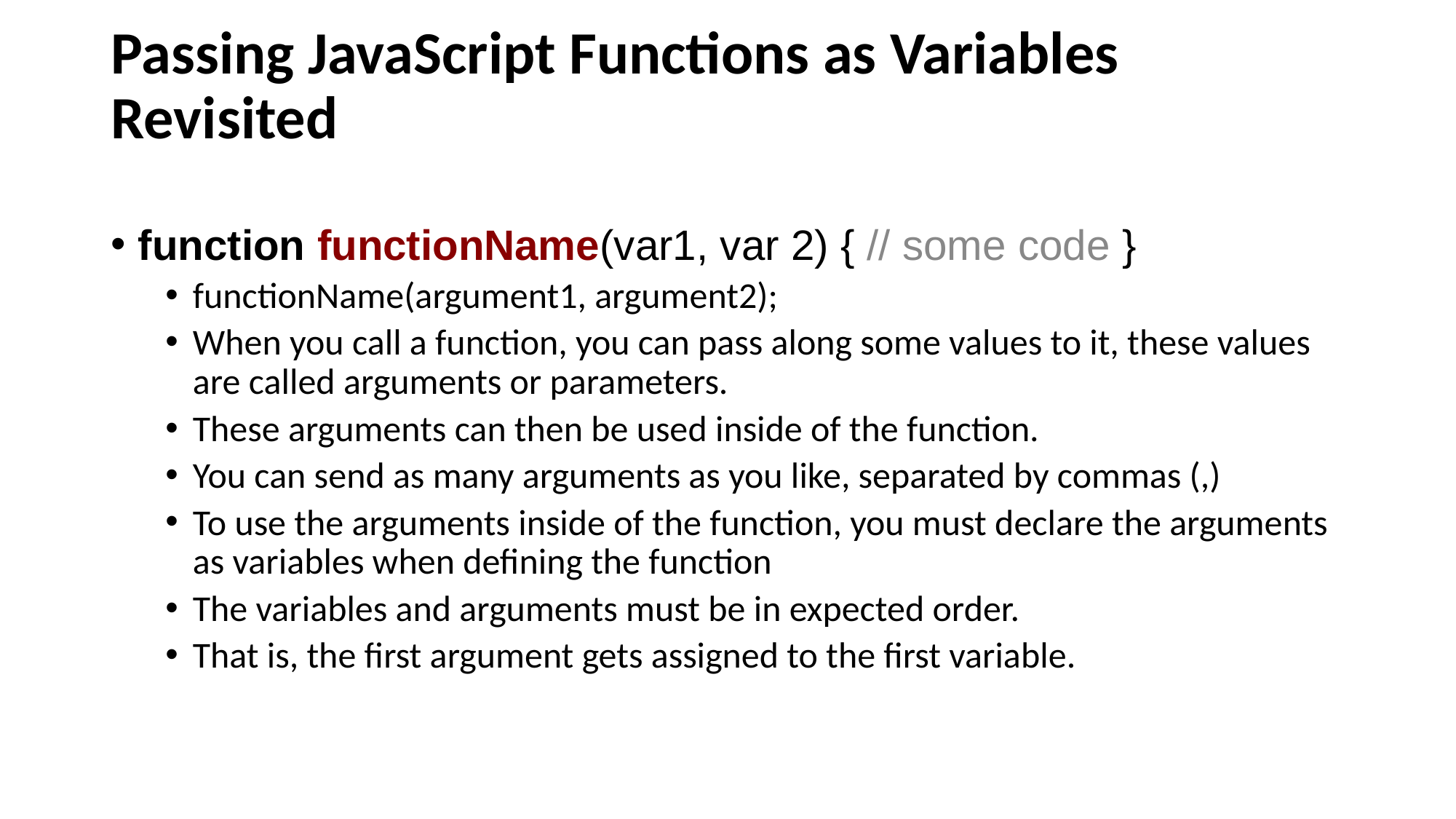

# Passing JavaScript Functions as Variables Revisited
function functionName(var1, var 2) { // some code }
functionName(argument1, argument2);
When you call a function, you can pass along some values to it, these values are called arguments or parameters.
These arguments can then be used inside of the function.
You can send as many arguments as you like, separated by commas (,)
To use the arguments inside of the function, you must declare the arguments as variables when defining the function
The variables and arguments must be in expected order.
That is, the first argument gets assigned to the first variable.